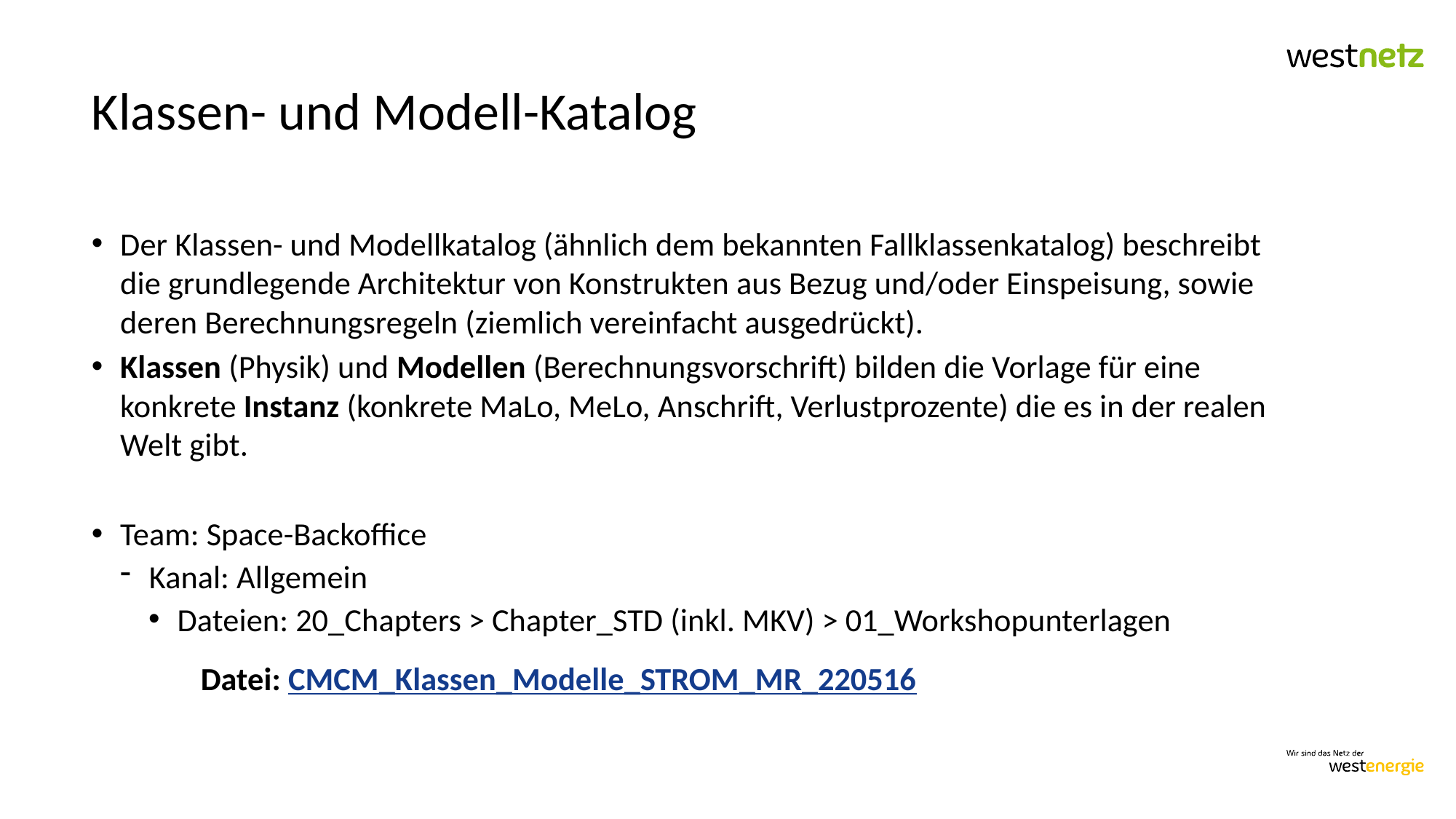

# Klassen- und Modell-Katalog
Der Klassen- und Modellkatalog (ähnlich dem bekannten Fallklassenkatalog) beschreibt die grundlegende Architektur von Konstrukten aus Bezug und/oder Einspeisung, sowie deren Berechnungsregeln (ziemlich vereinfacht ausgedrückt).
Klassen (Physik) und Modellen (Berechnungsvorschrift) bilden die Vorlage für eine konkrete Instanz (konkrete MaLo, MeLo, Anschrift, Verlustprozente) die es in der realen Welt gibt.

Team: Space-Backoffice
Kanal: Allgemein
Dateien: 20_Chapters > Chapter_STD (inkl. MKV) > 01_Workshopunterlagen
	Datei: CMCM_Klassen_Modelle_STROM_MR_220516